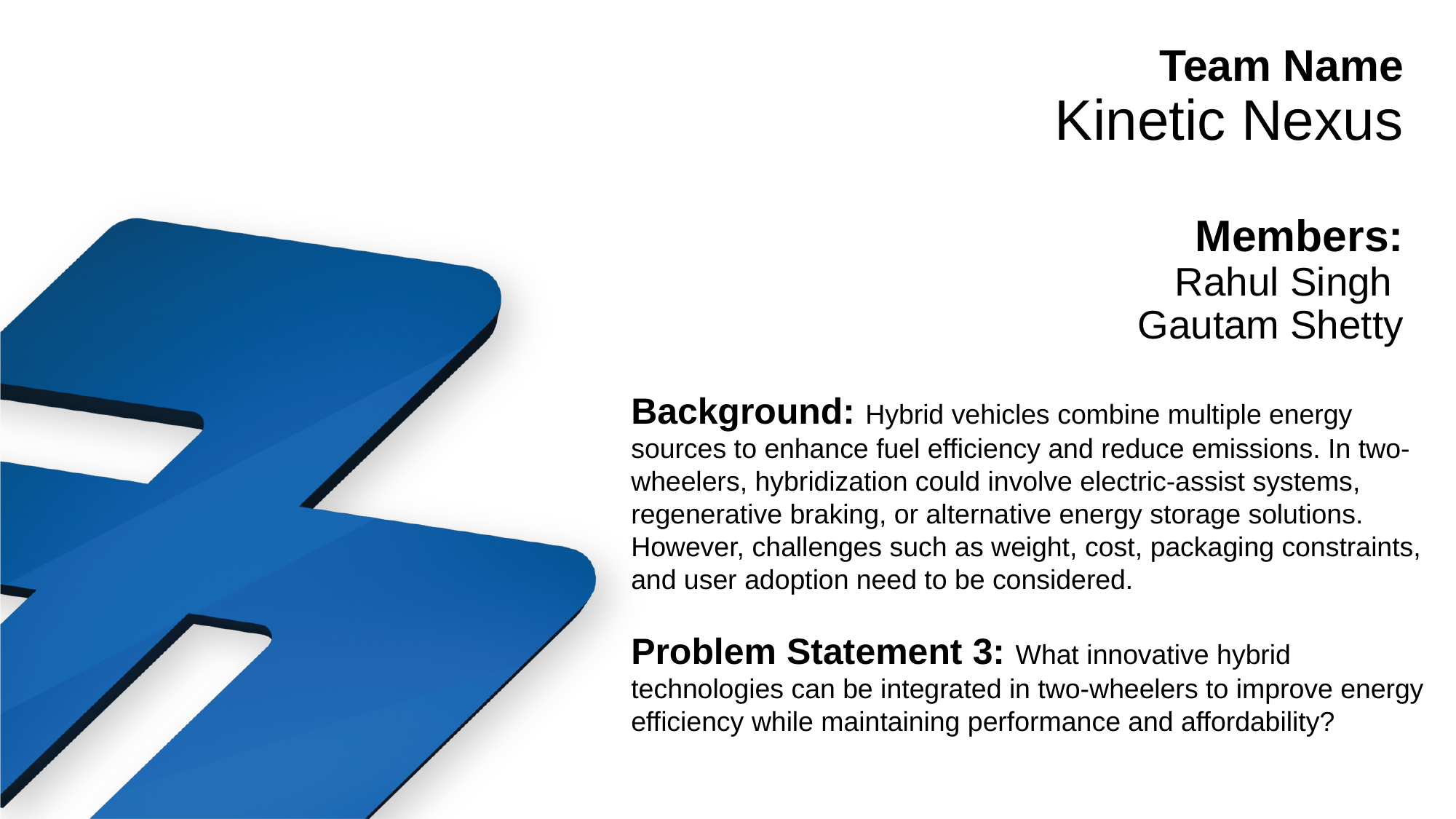

# Team Name Kinetic Nexus Members: Rahul Singh Gautam Shetty
Background: Hybrid vehicles combine multiple energy sources to enhance fuel efficiency and reduce emissions. In two-wheelers, hybridization could involve electric-assist systems, regenerative braking, or alternative energy storage solutions. However, challenges such as weight, cost, packaging constraints, and user adoption need to be considered.
Problem Statement 3: What innovative hybrid technologies can be integrated in two-wheelers to improve energy efficiency while maintaining performance and affordability?
1